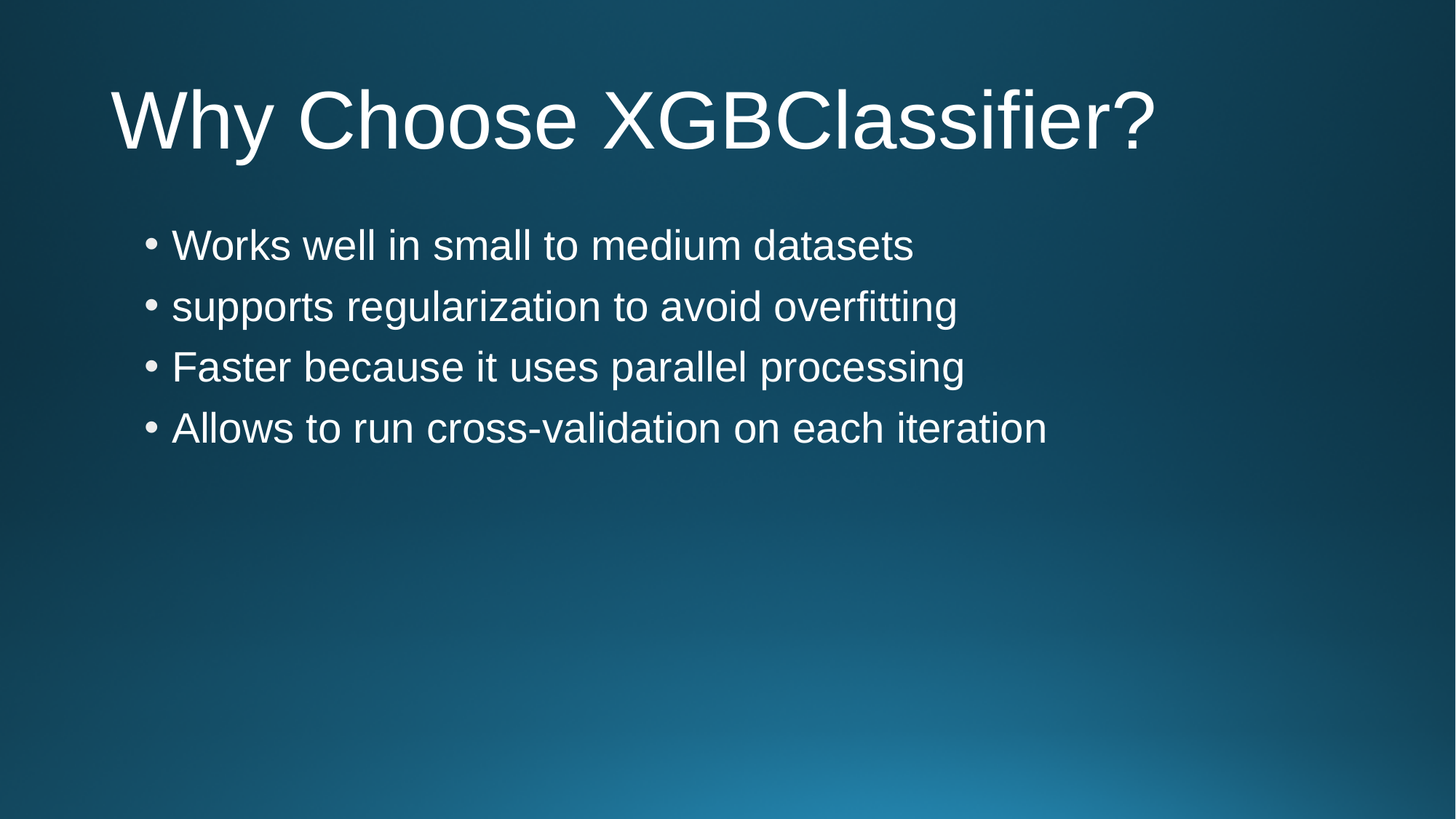

# Why Choose XGBClassifier?
Works well in small to medium datasets
supports regularization to avoid overfitting
Faster because it uses parallel processing
Allows to run cross-validation on each iteration